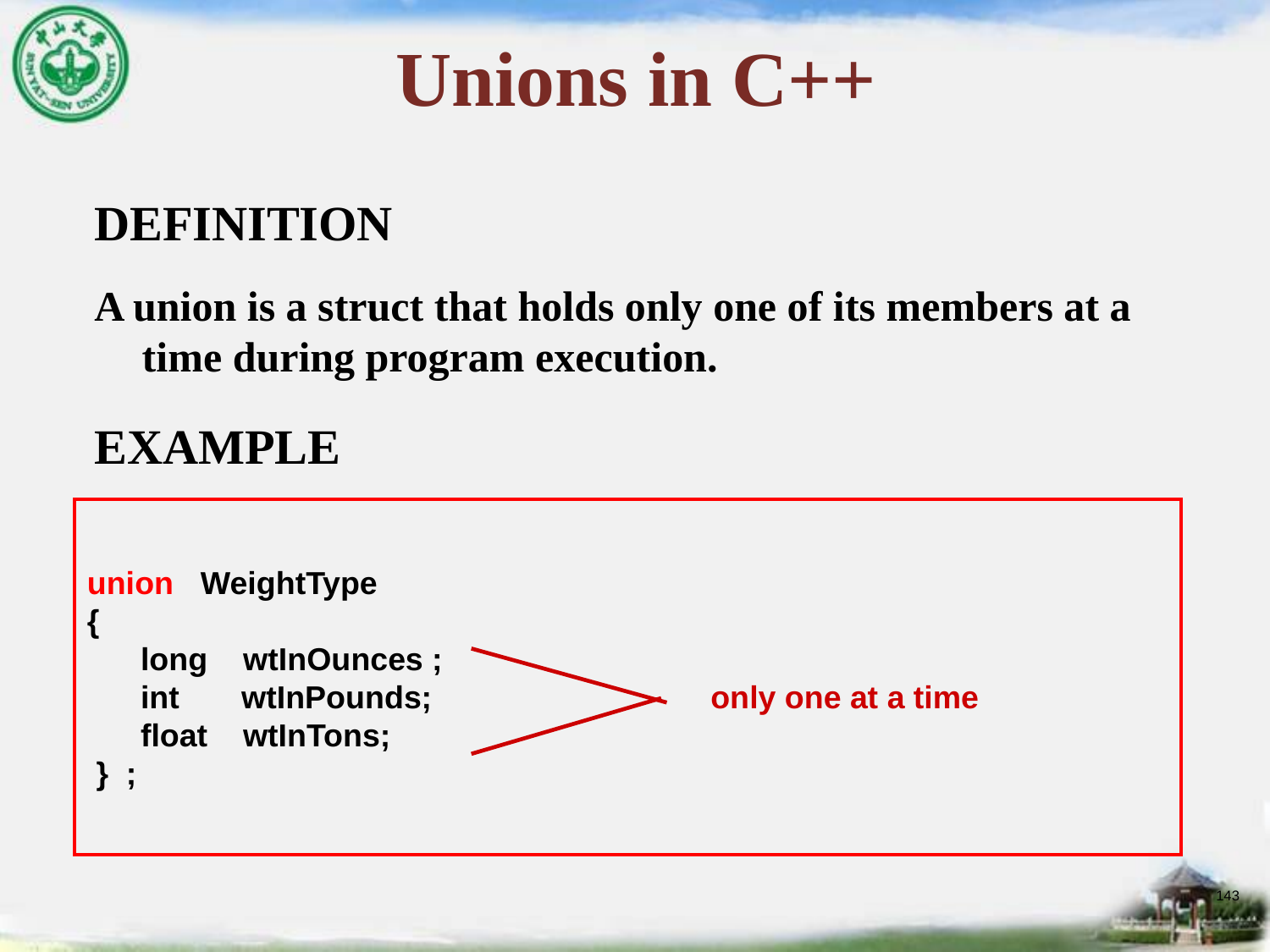

# Unions in C++
DEFINITION

A union is a struct that holds only one of its members at a time during program execution.

EXAMPLE

union   WeightType
{
      long    wtInOunces ;
      int       wtInPounds;		             only one at a time
      float    wtInTons;
 }  ;

143